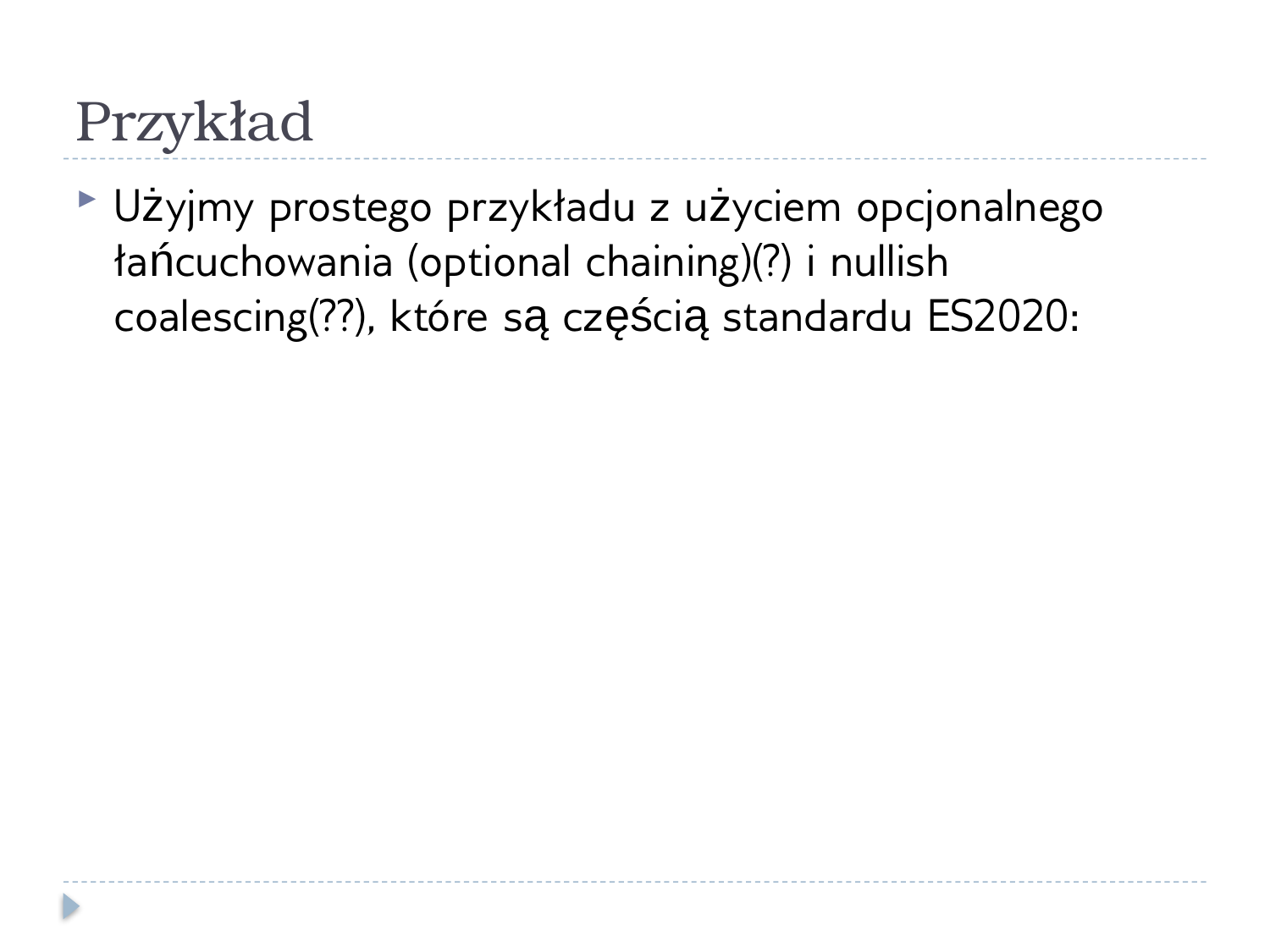

# Przykład
Użyjmy prostego przykładu z użyciem opcjonalnego łańcuchowania (optional chaining)(?) i nullish coalescing(??), które są częścią standardu ES2020: